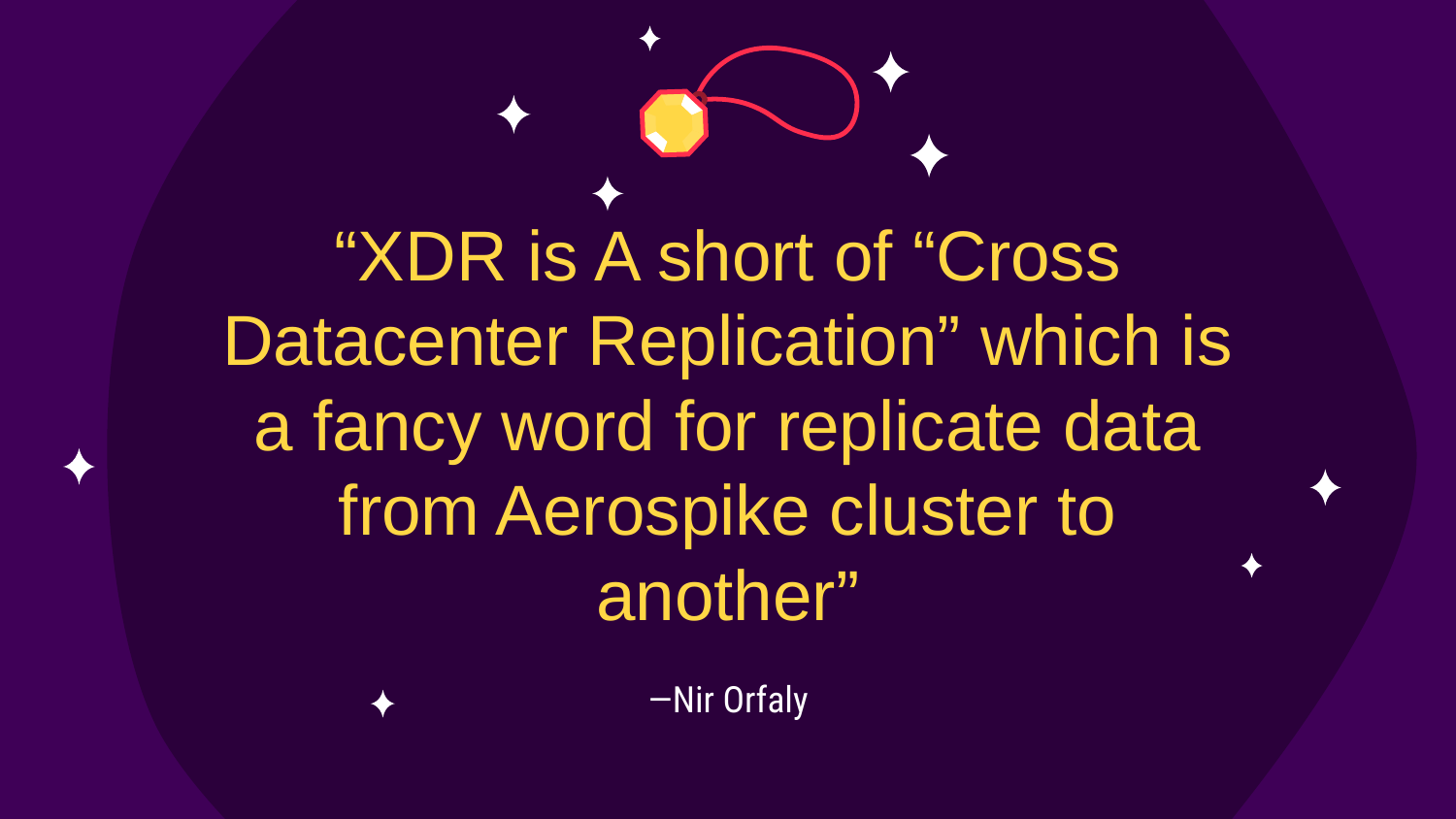

# “XDR is A short of “Cross Datacenter Replication” which is a fancy word for replicate data from Aerospike cluster to another”
—Nir Orfaly